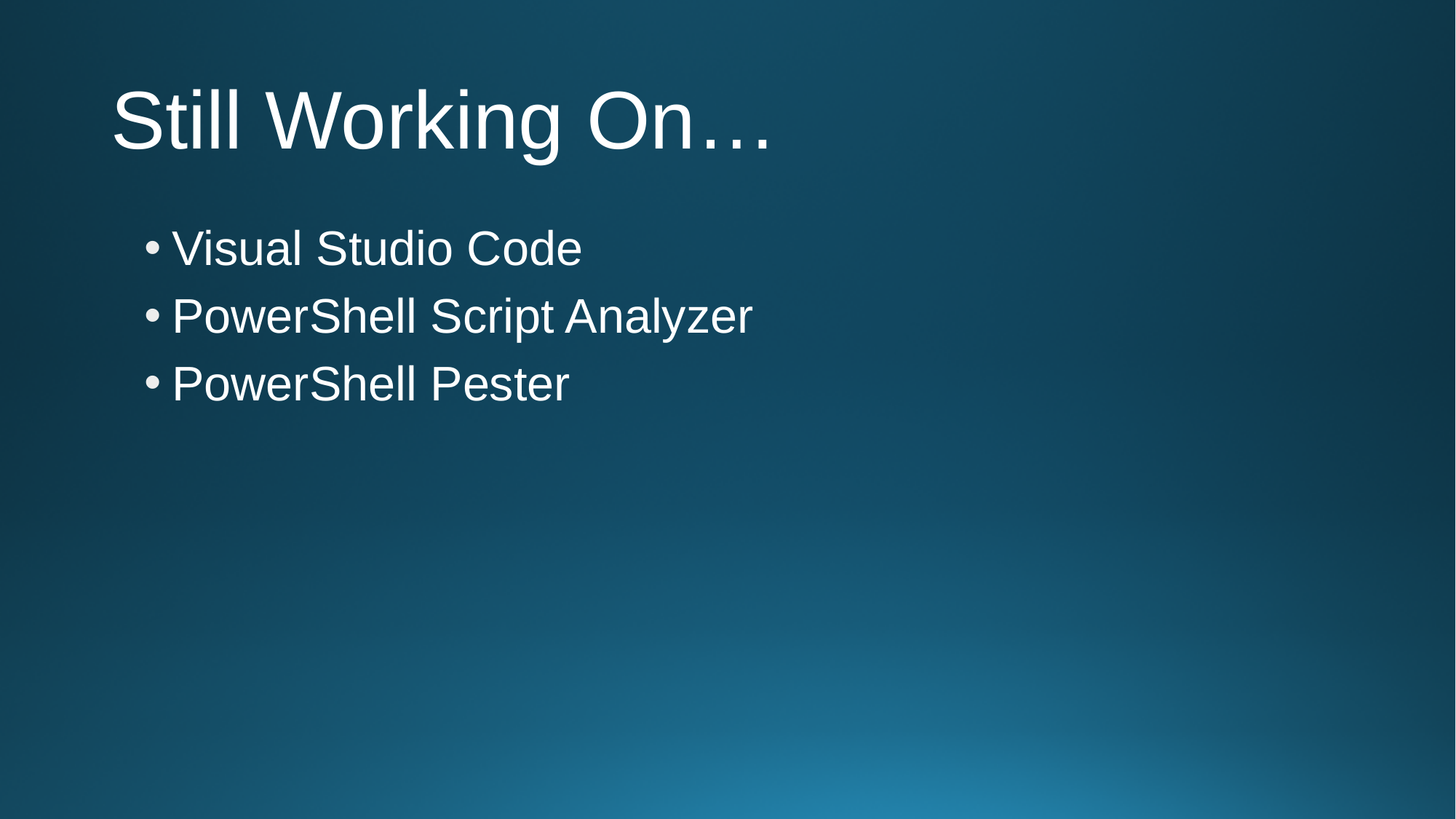

# Still Working On…
Visual Studio Code
PowerShell Script Analyzer
PowerShell Pester